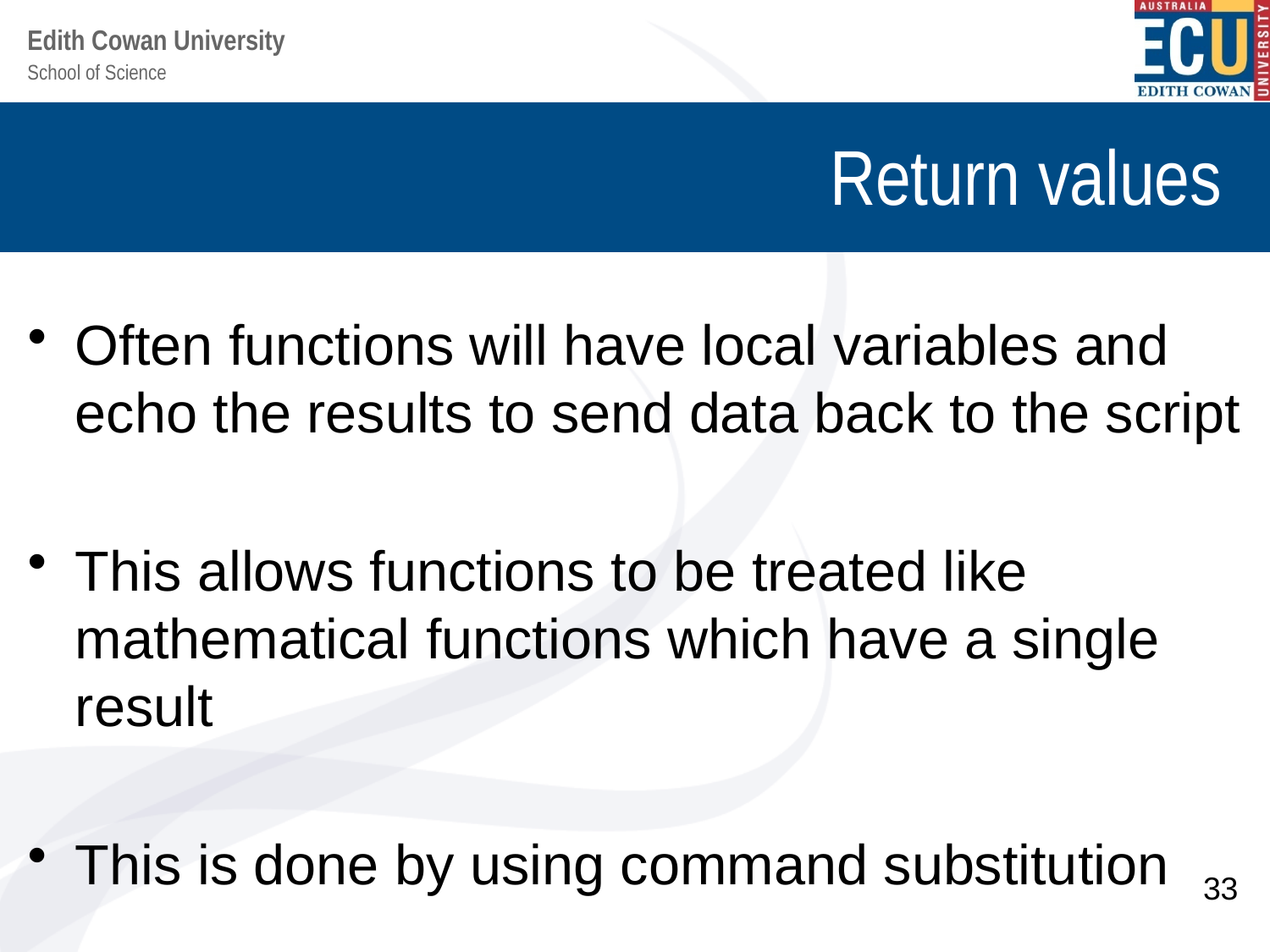

# Return values
Often functions will have local variables and echo the results to send data back to the script

This allows functions to be treated like mathematical functions which have a single result

This is done by using command substitution